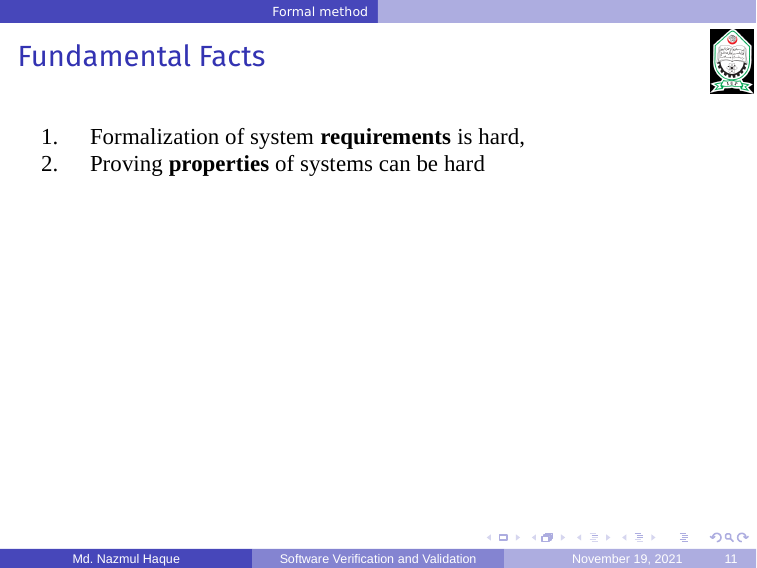

Formal method

Fundamental Facts
Formalization of system requirements is hard,
Proving properties of systems can be hard